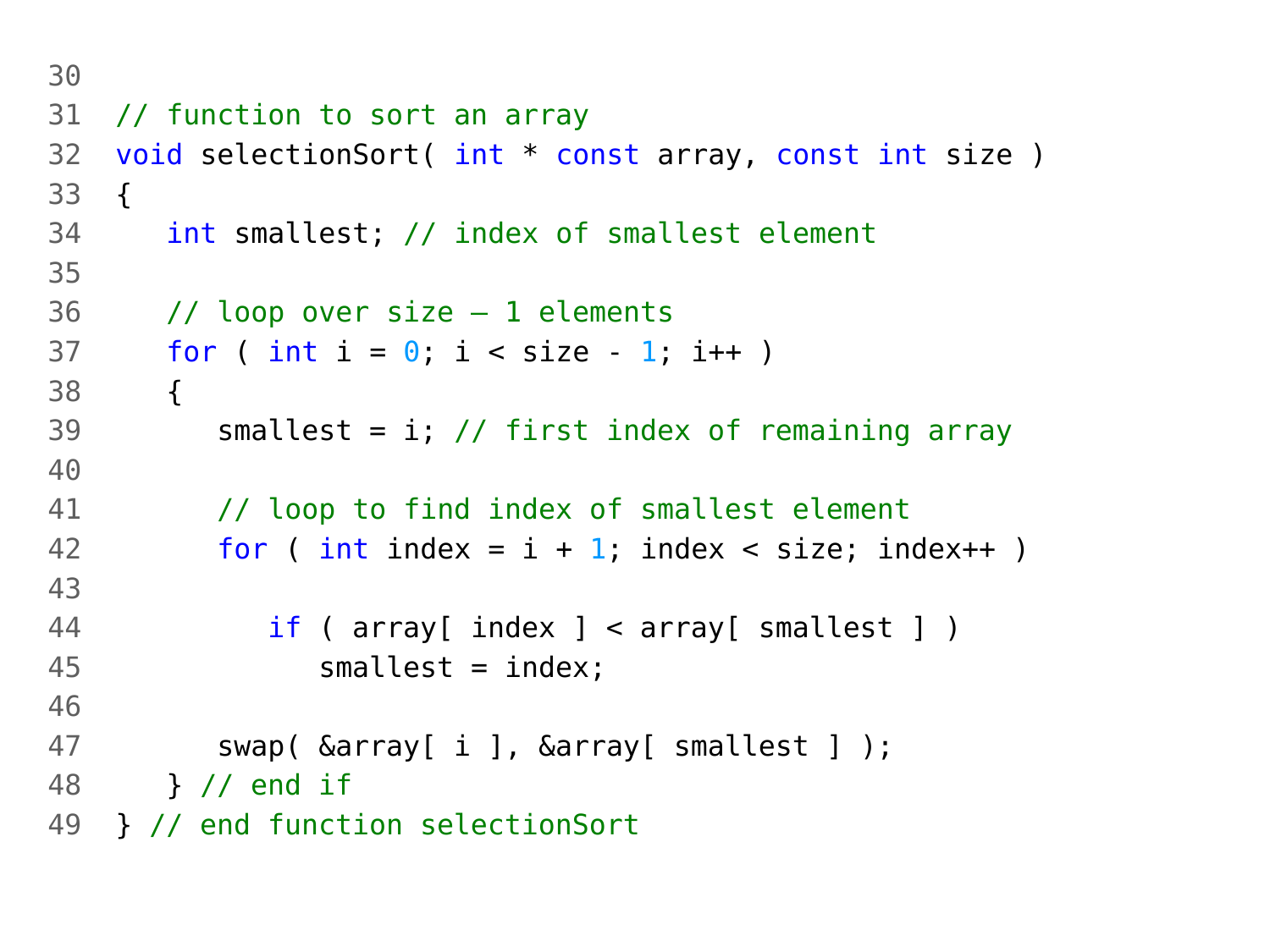

30
31  // function to sort an array
32  void selectionSort( int * const array, const int size )
33  {
34     int smallest; // index of smallest element
35
36     // loop over size – 1 elements
37     for ( int i = 0; i < size - 1; i++ )
38     {
39        smallest = i; // first index of remaining array
40
41        // loop to find index of smallest element
42        for ( int index = i + 1; index < size; index++ )
43
44           if ( array[ index ] < array[ smallest ] )
45              smallest = index;
46
47        swap( &array[ i ], &array[ smallest ] );
48     } // end if
49  } // end function selectionSort